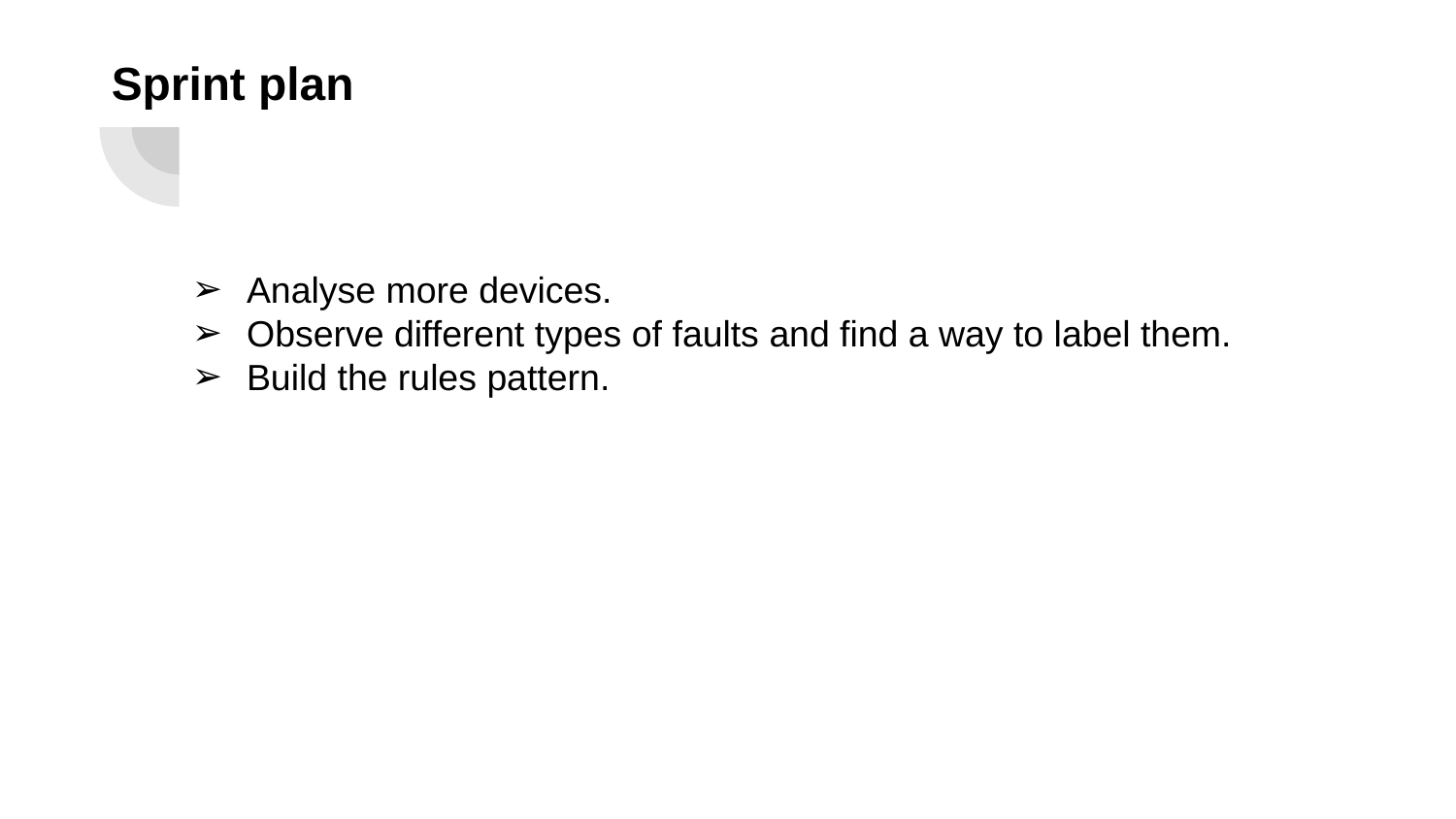

Sprint plan
Analyse more devices.
Observe different types of faults and find a way to label them.
Build the rules pattern.